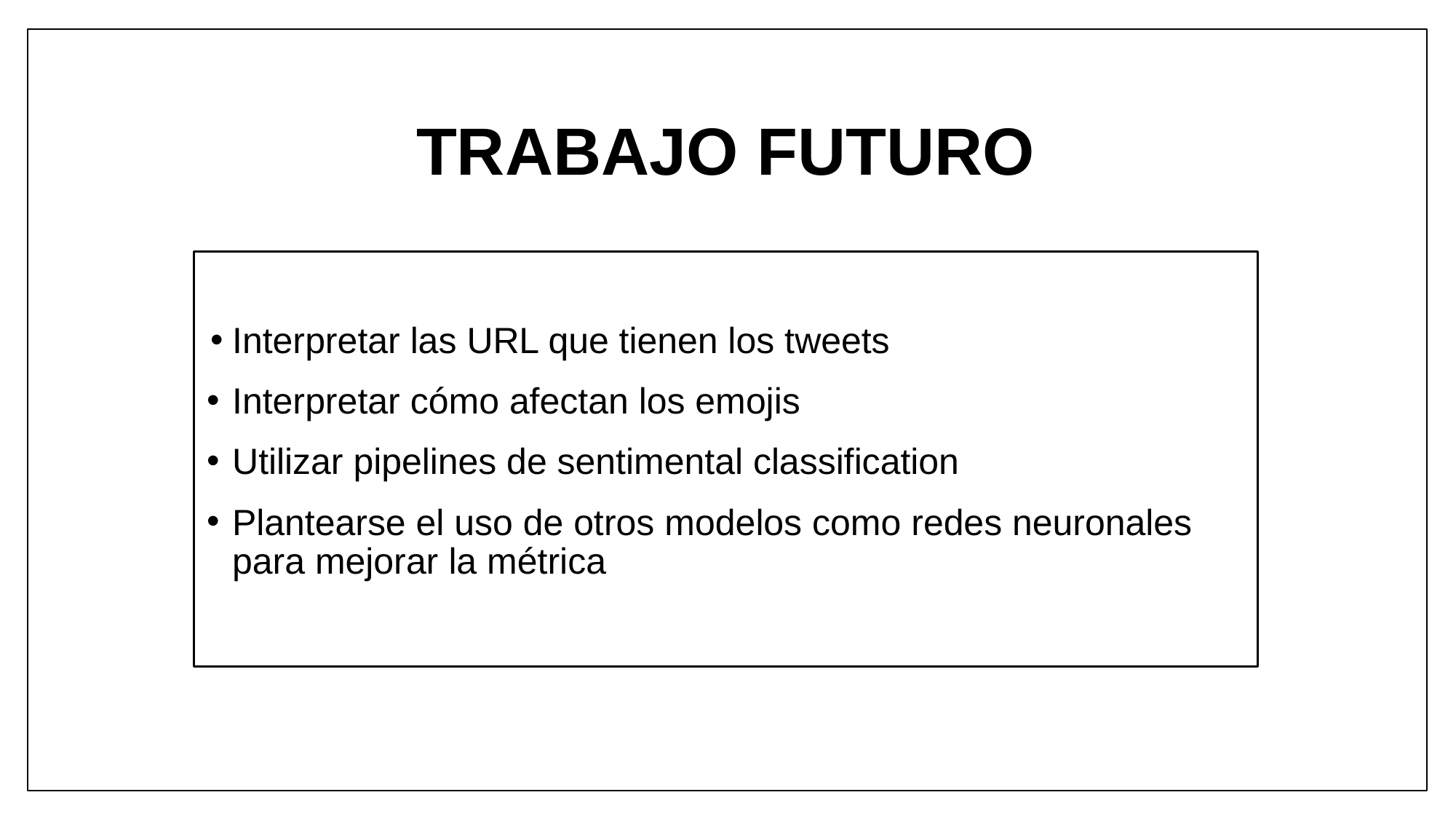

# TRABAJO FUTURO

Interpretar las URL que tienen los tweets
Interpretar cómo afectan los emojis
Utilizar pipelines de sentimental classification
Plantearse el uso de otros modelos como redes neuronales para mejorar la métrica